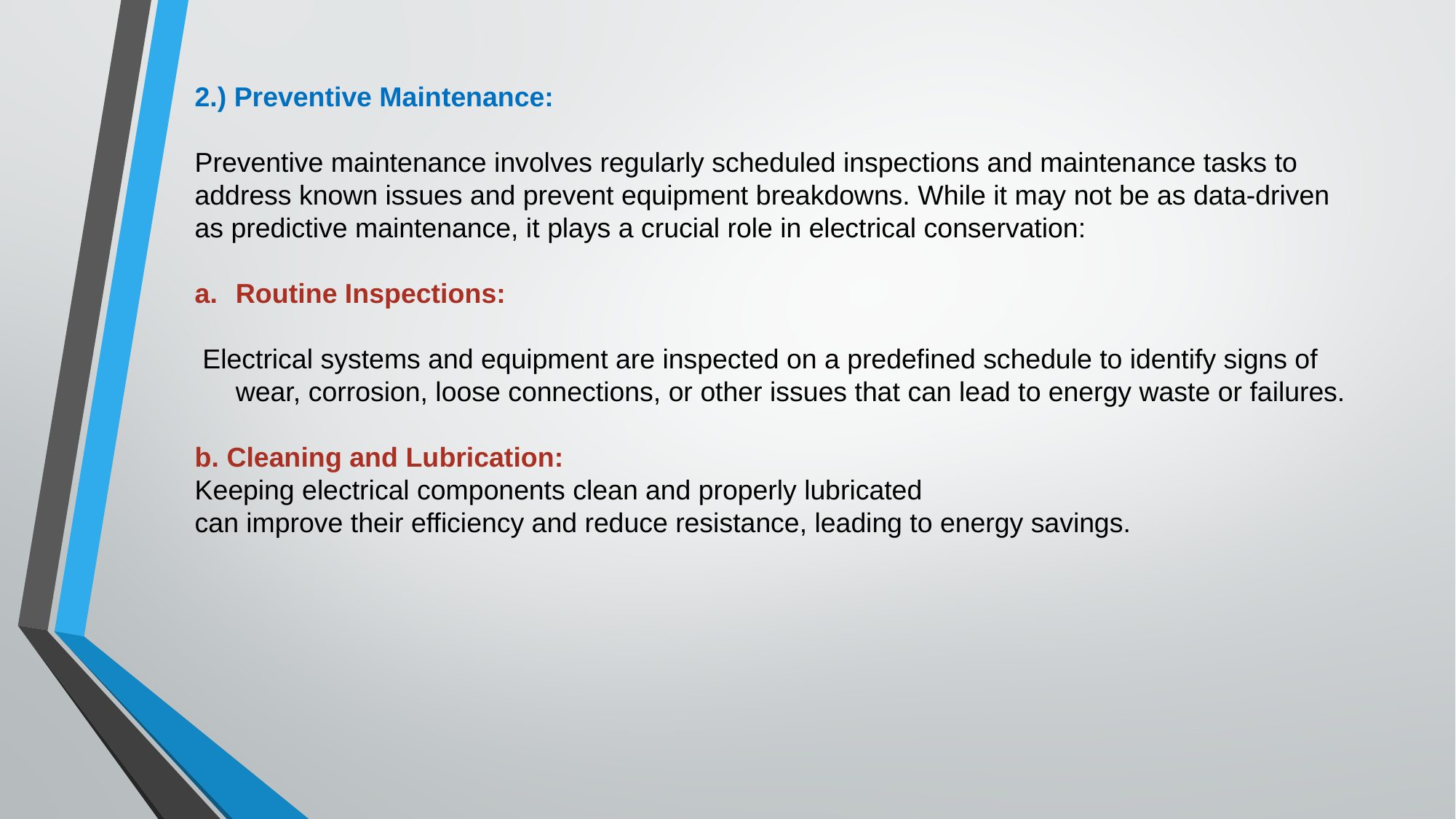

2.) Preventive Maintenance:

Preventive maintenance involves regularly scheduled inspections and maintenance tasks to address known issues and prevent equipment breakdowns. While it may not be as data-driven as predictive maintenance, it plays a crucial role in electrical conservation:

Routine Inspections:

 Electrical systems and equipment are inspected on a predefined schedule to identify signs of wear, corrosion, loose connections, or other issues that can lead to energy waste or failures.

b. Cleaning and Lubrication:
Keeping electrical components clean and properly lubricated
can improve their efficiency and reduce resistance, leading to energy savings.